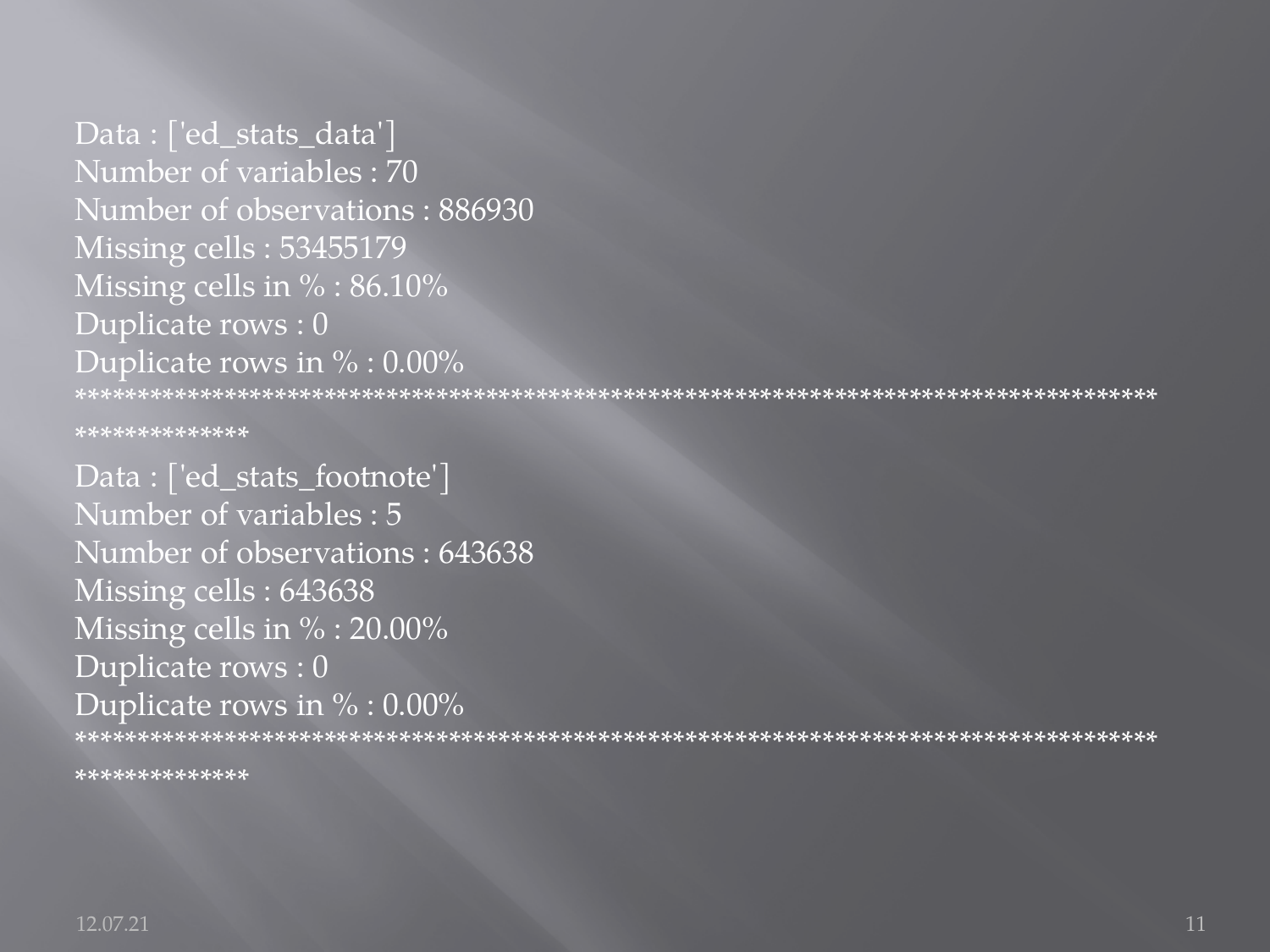

Data : ['ed_stats_data']
Number of variables : 70
Number of observations : 886930
Missing cells : 53455179
Missing cells in % : 86.10%
Duplicate rows : 0
Duplicate rows in % : 0.00%
*****************************************************************************************************
Data : ['ed_stats_footnote']
Number of variables : 5
Number of observations : 643638
Missing cells : 643638
Missing cells in % : 20.00%
Duplicate rows : 0
Duplicate rows in % : 0.00%
*****************************************************************************************************
12.07.21
11